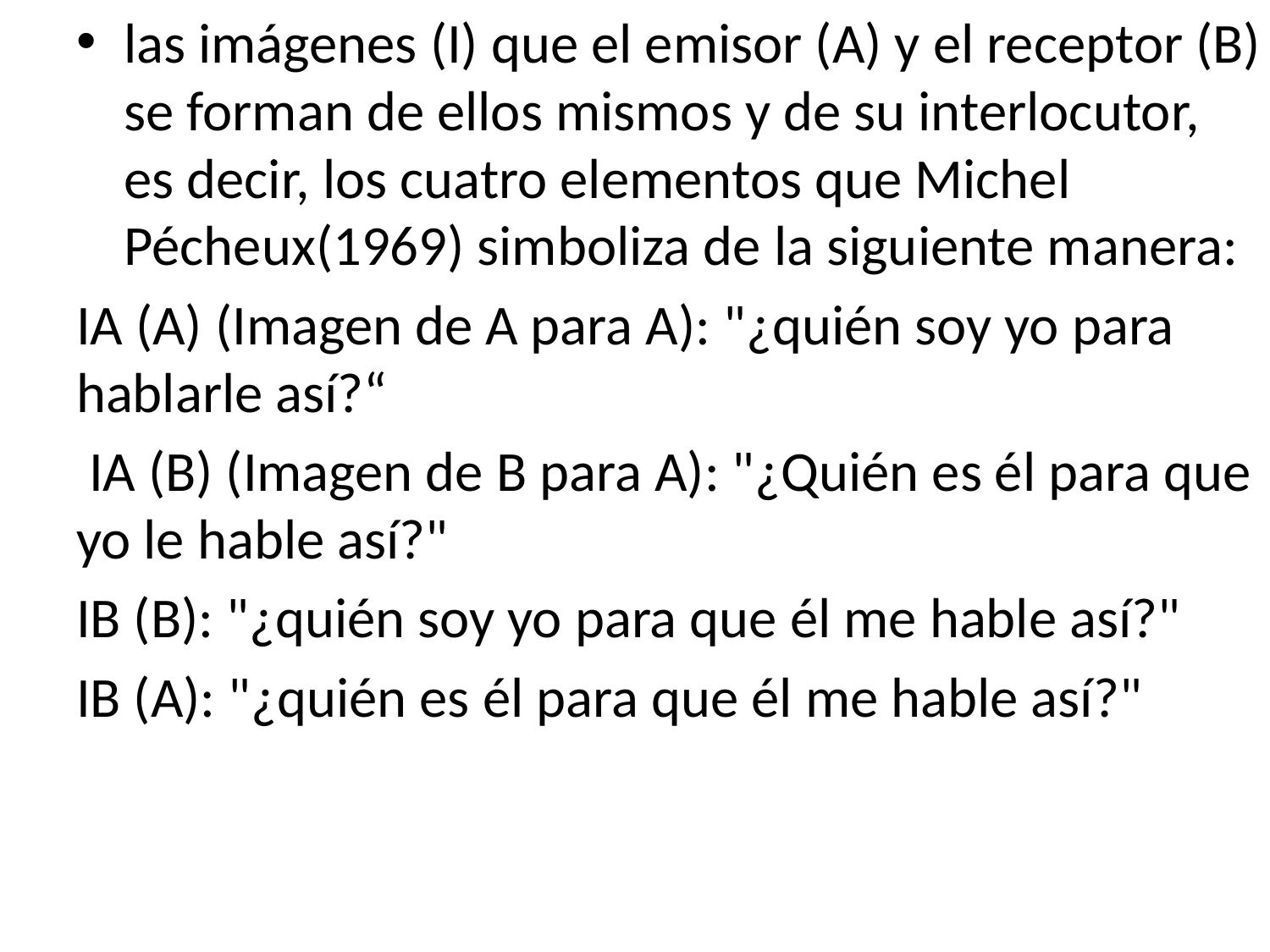

las imágenes (I) que el emisor (A) y el receptor (B) se forman de ellos mismos y de su interlocutor, es decir, los cuatro elementos que Michel Pécheux(1969) simboliza de la siguiente manera:
IA (A) (Imagen de A para A): "¿quién soy yo para hablarle así?“
 IA (B) (Imagen de B para A): "¿Quién es él para que yo le hable así?"
IB (B): "¿quién soy yo para que él me hable así?"
IB (A): "¿quién es él para que él me hable así?"